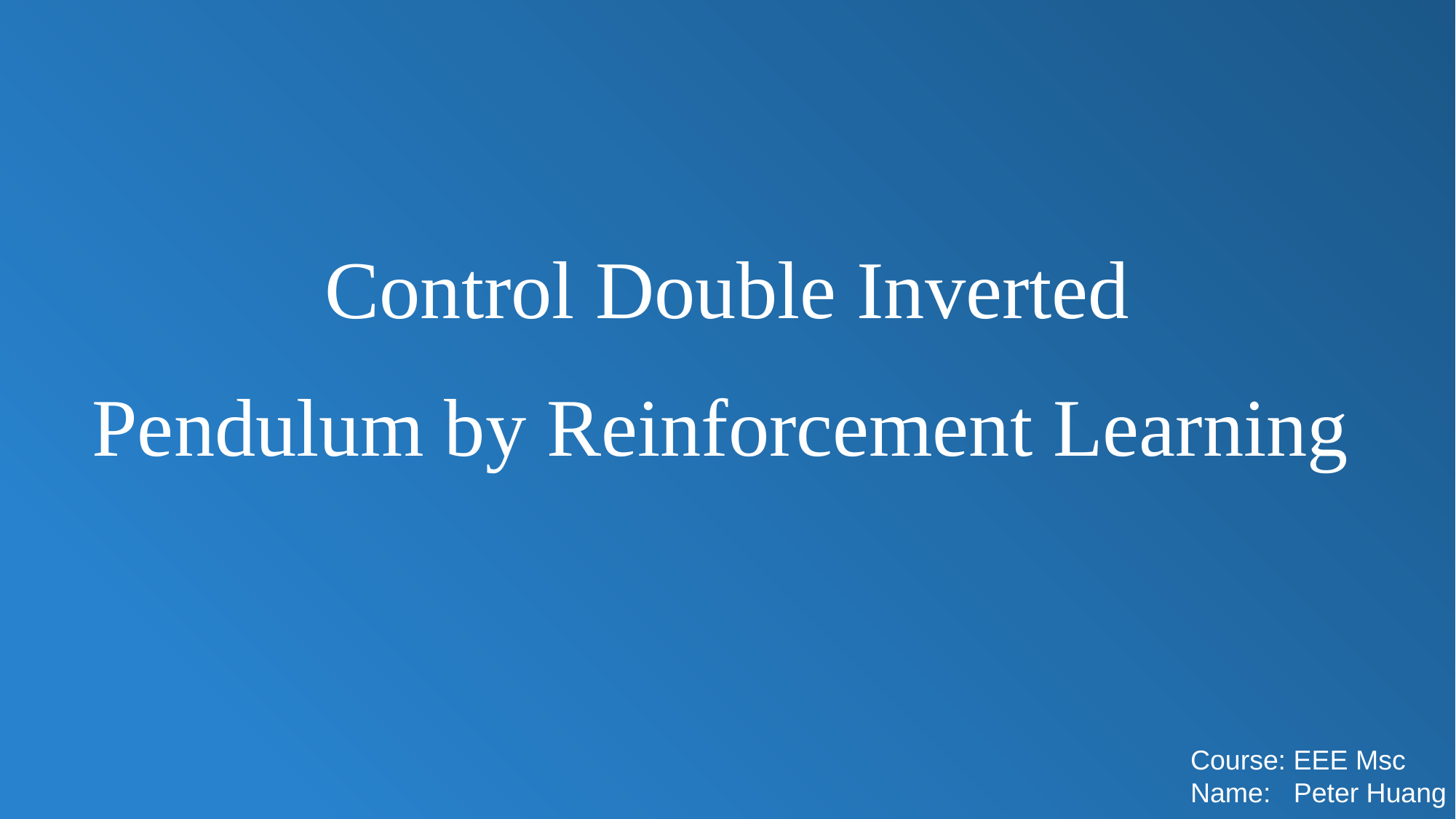

Control Double Inverted
 Pendulum by Reinforcement Learning
Course: EEE Msc
Name:   Peter Huang